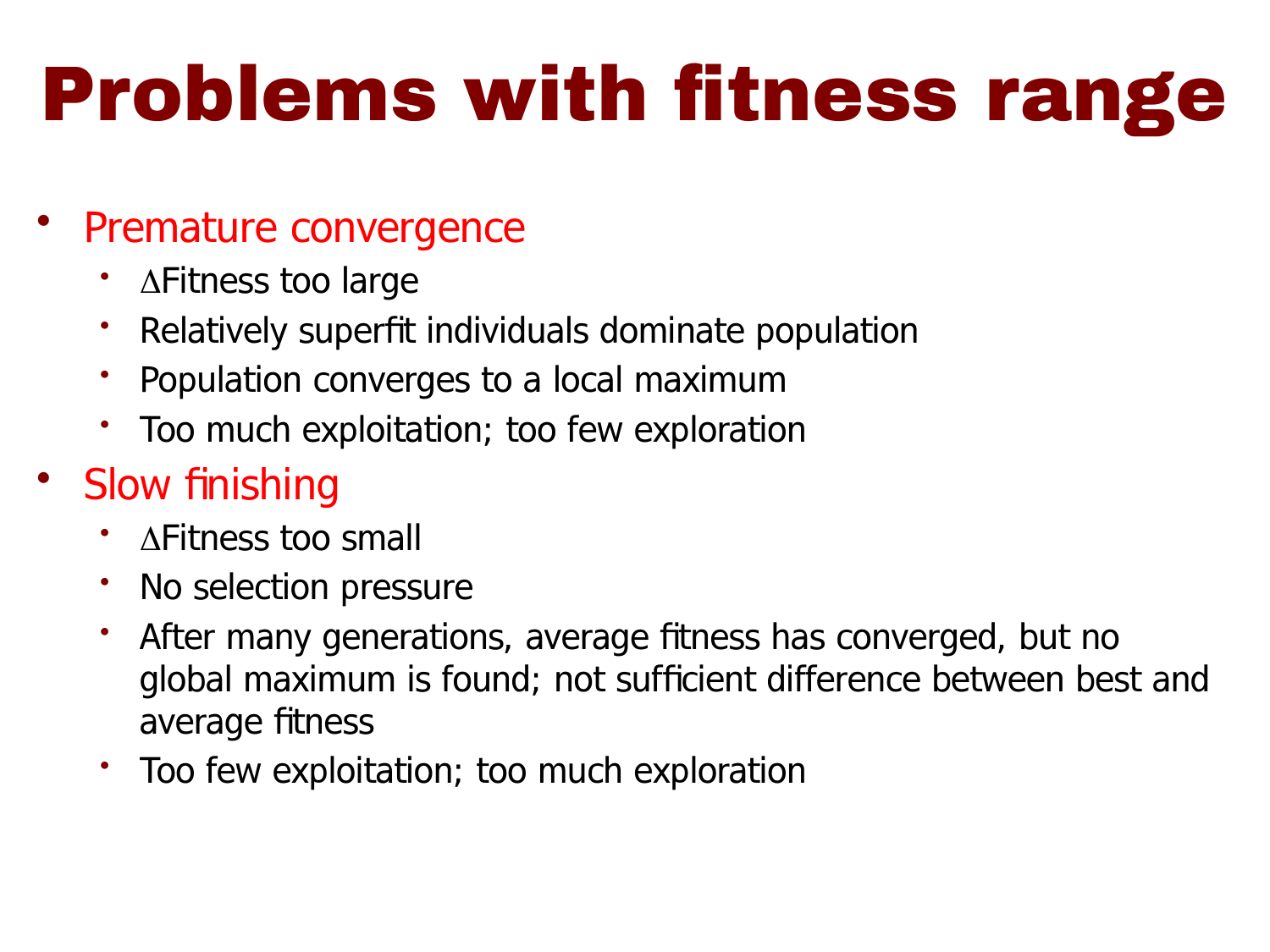

# Problems with fitness range
Premature convergence
ΔFitness too large
Relatively superfit individuals dominate population
Population converges to a local maximum
Too much exploitation; too few exploration
Slow finishing
ΔFitness too small
No selection pressure
After many generations, average fitness has converged, but no global maximum is found; not sufficient difference between best and average fitness
Too few exploitation; too much exploration